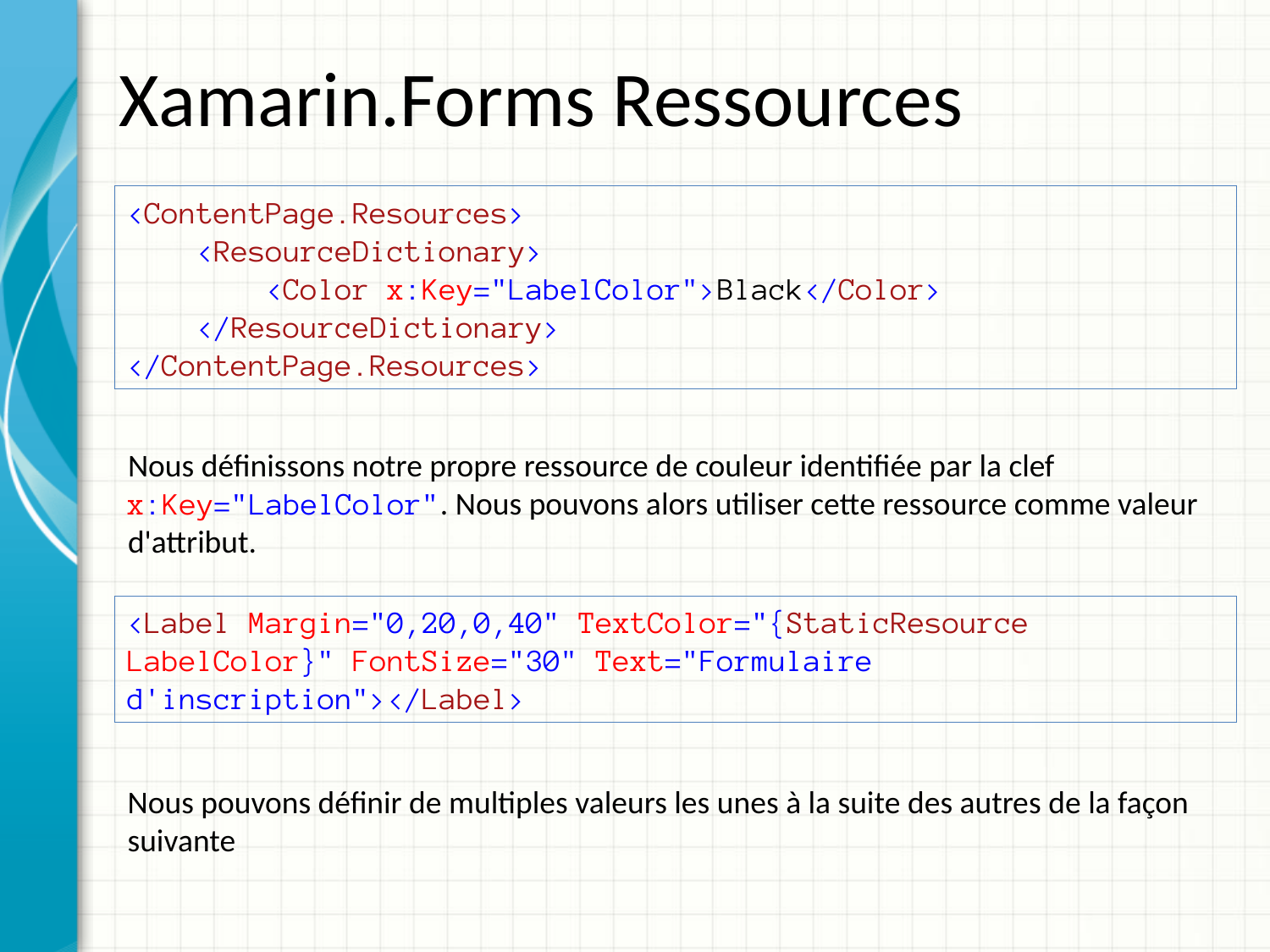

# Xamarin.Forms Ressources
<ContentPage.Resources>
    <ResourceDictionary>
        <Color x:Key="LabelColor">Black</Color>
    </ResourceDictionary>
</ContentPage.Resources>
Nous définissons notre propre ressource de couleur identifiée par la clef  x:Key="LabelColor". Nous pouvons alors utiliser cette ressource comme valeur d'attribut.
<Label Margin="0,20,0,40" TextColor="{StaticResource LabelColor}" FontSize="30" Text="Formulaire d'inscription"></Label>
Nous pouvons définir de multiples valeurs les unes à la suite des autres de la façon suivante